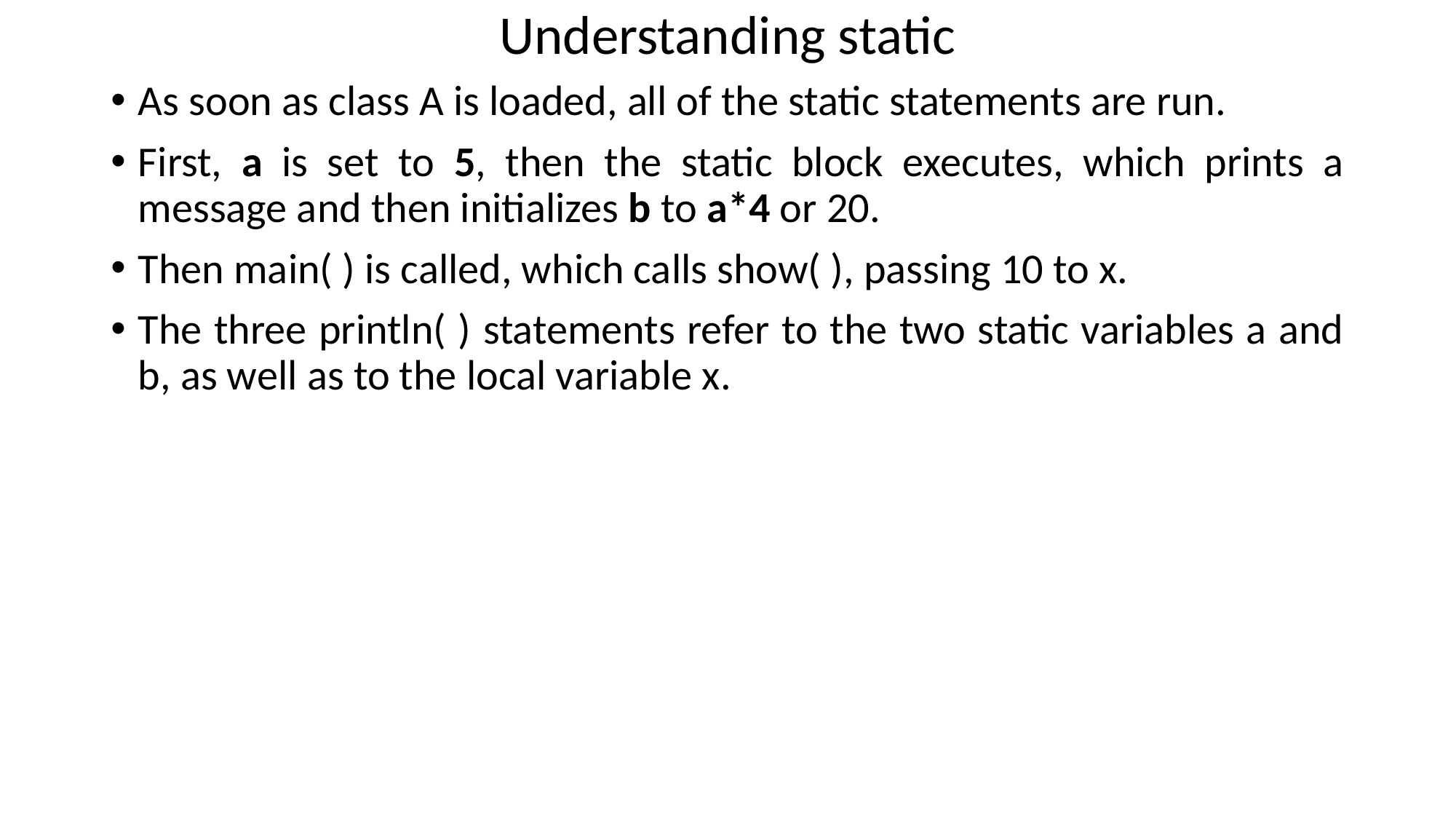

# Understanding static
As soon as class A is loaded, all of the static statements are run.
First, a is set to 5, then the static block executes, which prints a message and then initializes b to a*4 or 20.
Then main( ) is called, which calls show( ), passing 10 to x.
The three println( ) statements refer to the two static variables a and b, as well as to the local variable x.